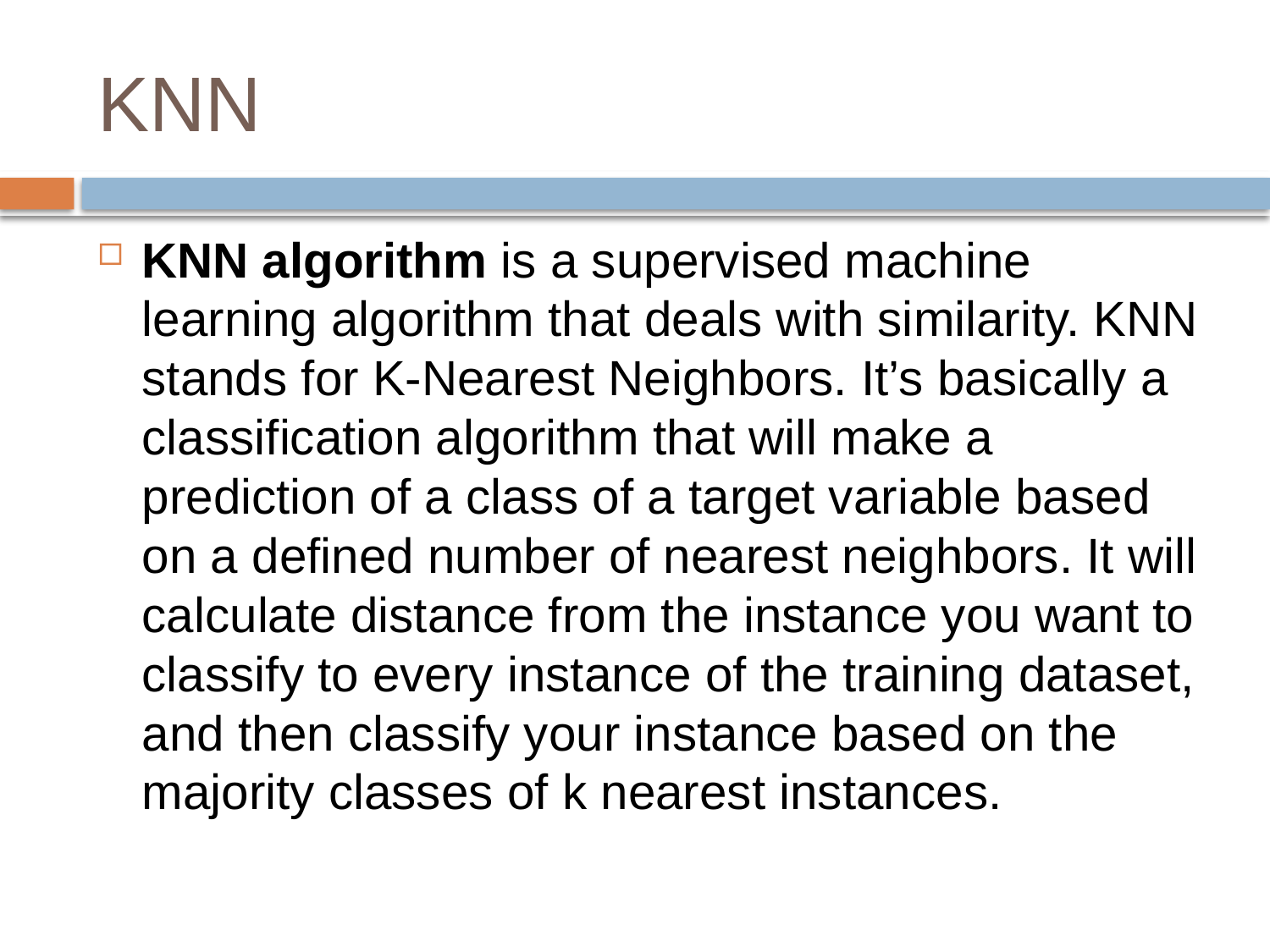

# KNN
KNN algorithm is a supervised machine learning algorithm that deals with similarity. KNN stands for K-Nearest Neighbors. It’s basically a classification algorithm that will make a prediction of a class of a target variable based on a defined number of nearest neighbors. It will calculate distance from the instance you want to classify to every instance of the training dataset, and then classify your instance based on the majority classes of k nearest instances.